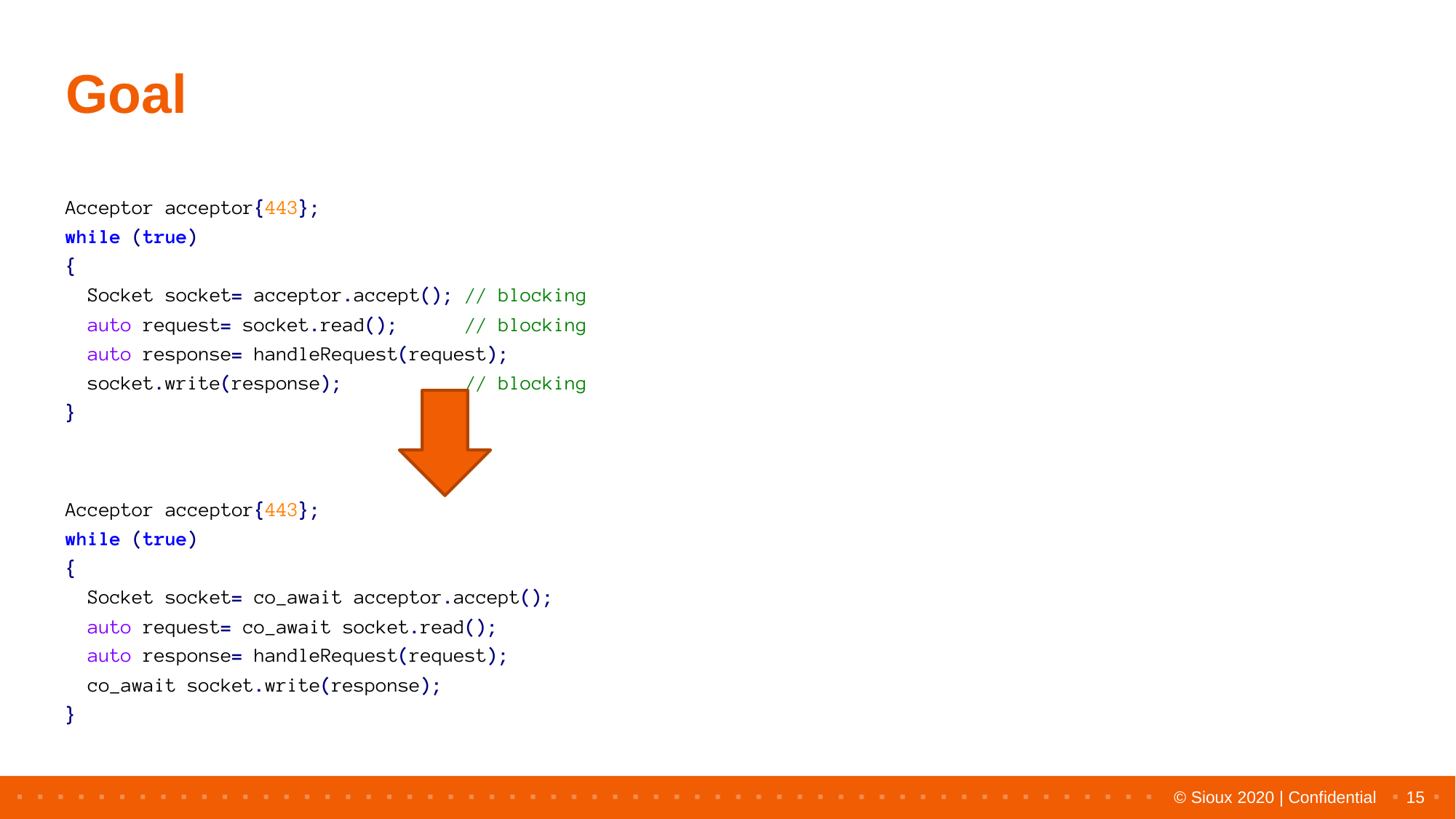

# Goal
Acceptor acceptor{443};
while (true)
{
  Socket socket= acceptor.accept(); // blocking
  auto request= socket.read();      // blocking
  auto response= handleRequest(request);
  socket.write(response);           // blocking
}

Acceptor acceptor{443};
while (true)
{
  Socket socket= co_await acceptor.accept();
  auto request= co_await socket.read();
  auto response= handleRequest(request);
  co_await socket.write(response);
}

15
© Sioux 2020 | Confidential